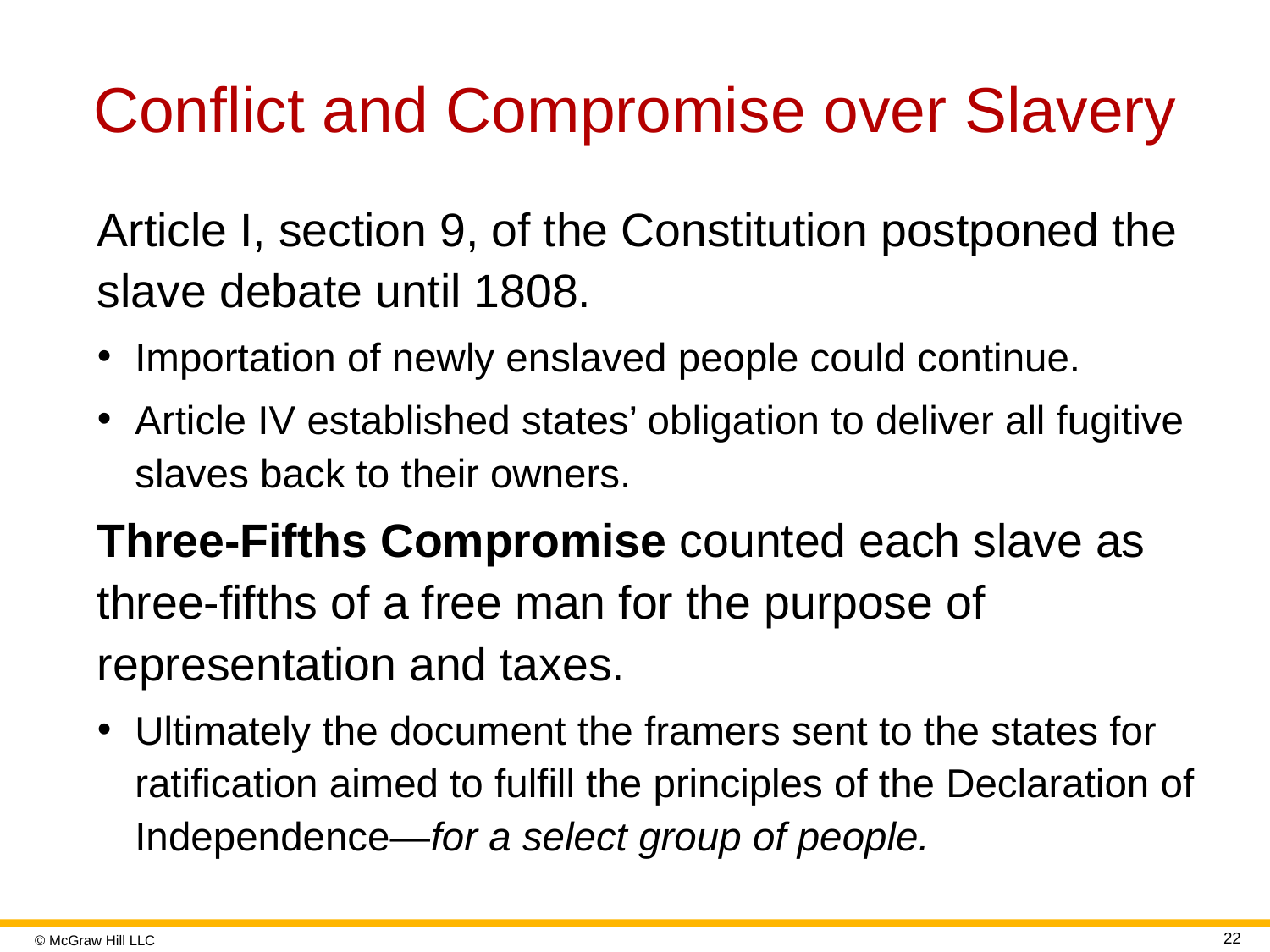

# Conflict and Compromise over Slavery
Article I, section 9, of the Constitution postponed the slave debate until 1808.
Importation of newly enslaved people could continue.
Article IV established states’ obligation to deliver all fugitive slaves back to their owners.
Three-Fifths Compromise counted each slave as
three-fifths of a free man for the purpose of representation and taxes.
Ultimately the document the framers sent to the states for ratification aimed to fulfill the principles of the Declaration of Independence—for a select group of people.
22